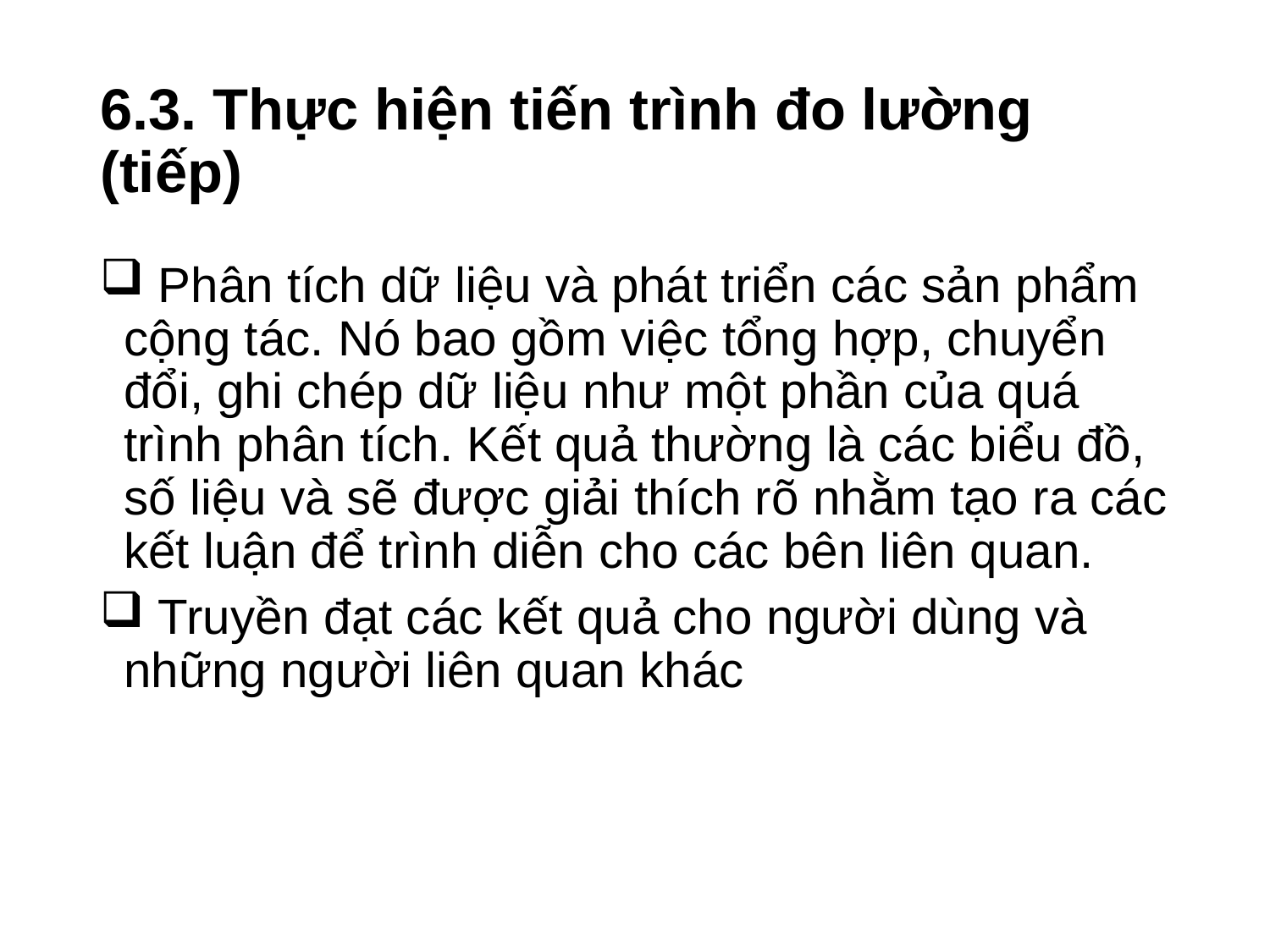

# 6.3. Thực hiện tiến trình đo lường (tiếp)
 Phân tích dữ liệu và phát triển các sản phẩm cộng tác. Nó bao gồm việc tổng hợp, chuyển đổi, ghi chép dữ liệu như một phần của quá trình phân tích. Kết quả thường là các biểu đồ, số liệu và sẽ được giải thích rõ nhằm tạo ra các kết luận để trình diễn cho các bên liên quan.
 Truyền đạt các kết quả cho người dùng và những người liên quan khác